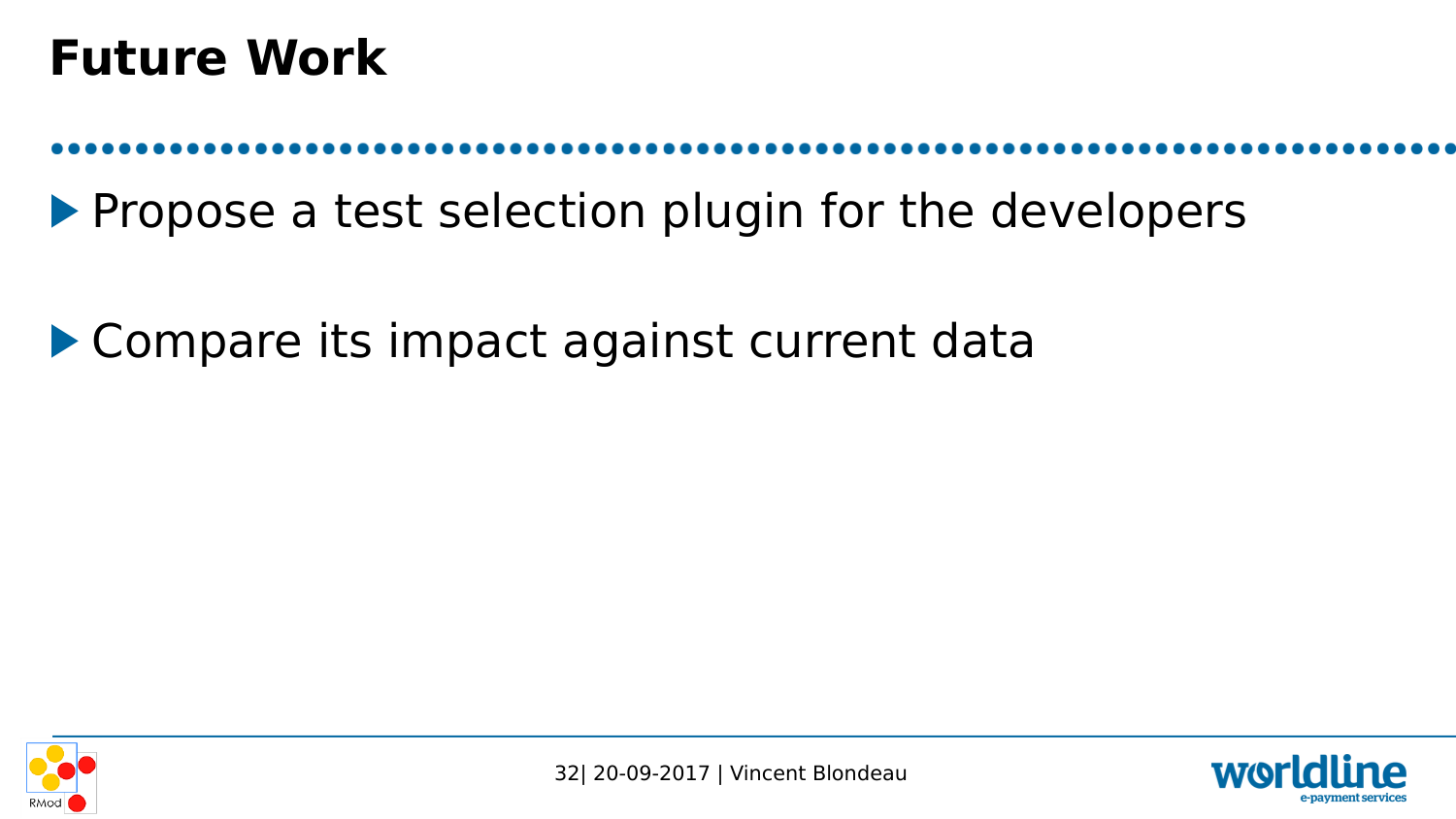

# Future Work
Propose a test selection plugin for the developers

Compare its impact against current data